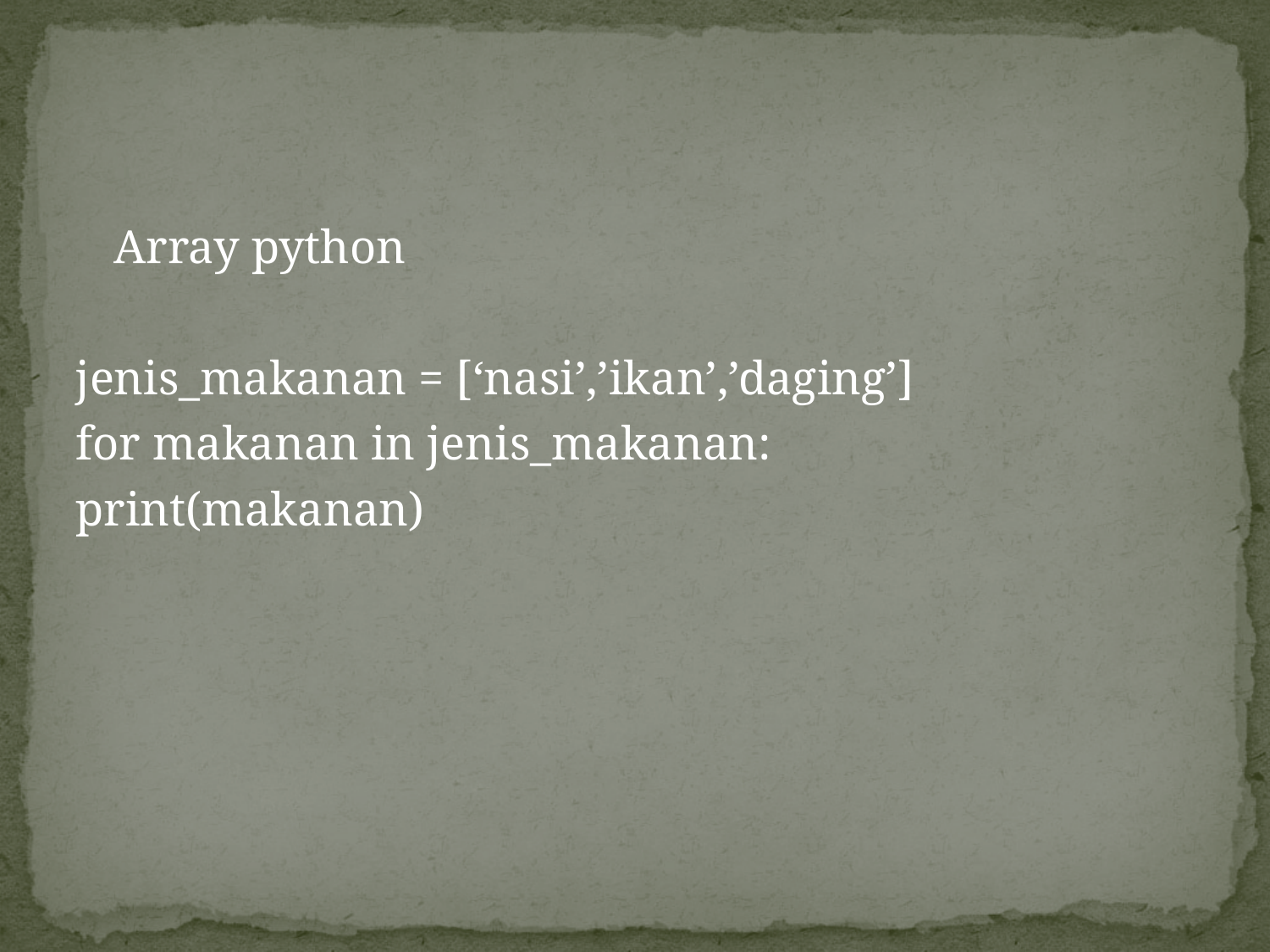

Array python

jenis_makanan = [‘nasi’,’ikan’,’daging’]
for makanan in jenis_makanan:
print(makanan)